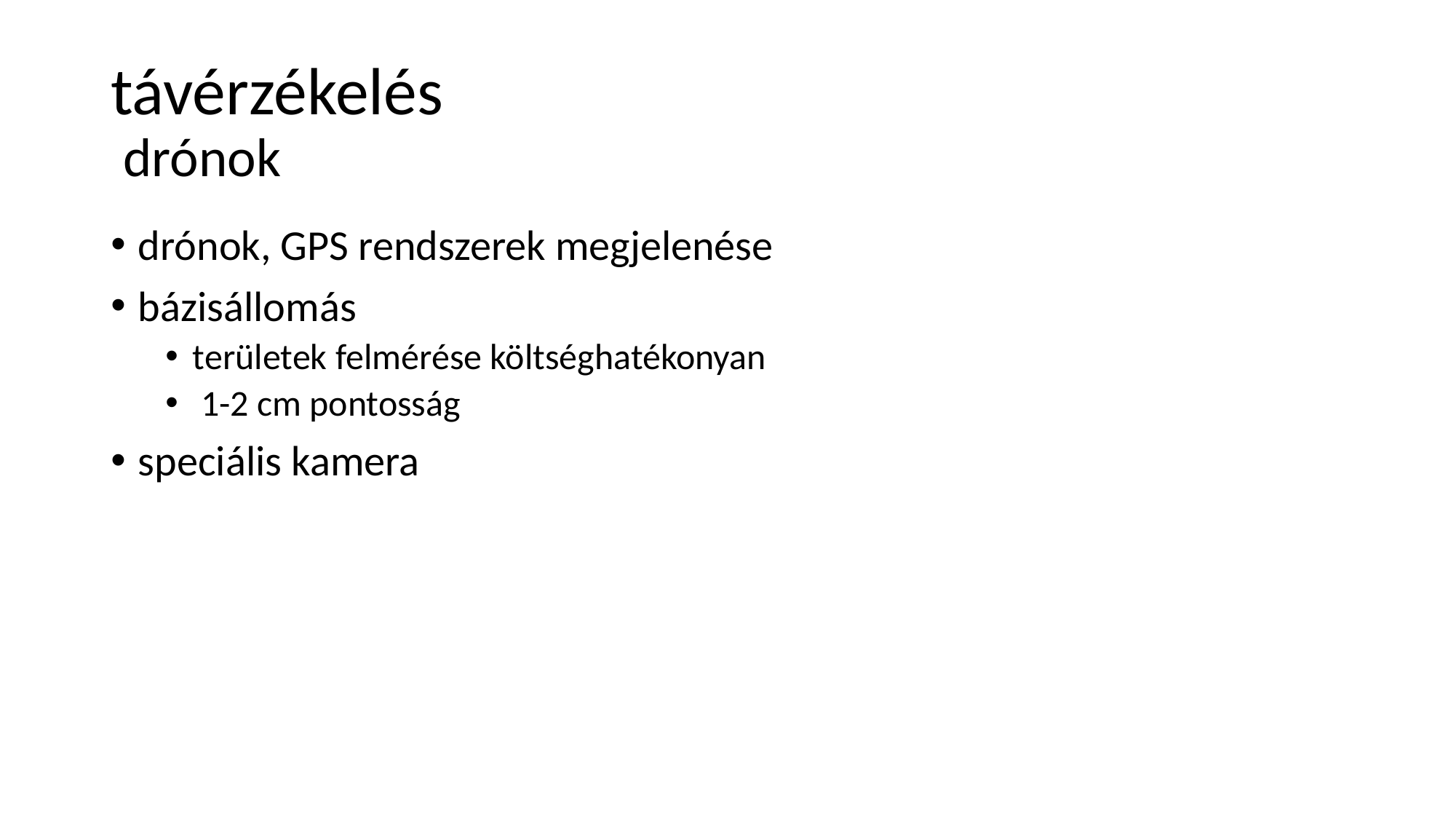

# távérzékelés drónok
drónok, GPS rendszerek megjelenése
bázisállomás
területek felmérése költséghatékonyan
 1-2 cm pontosság
speciális kamera